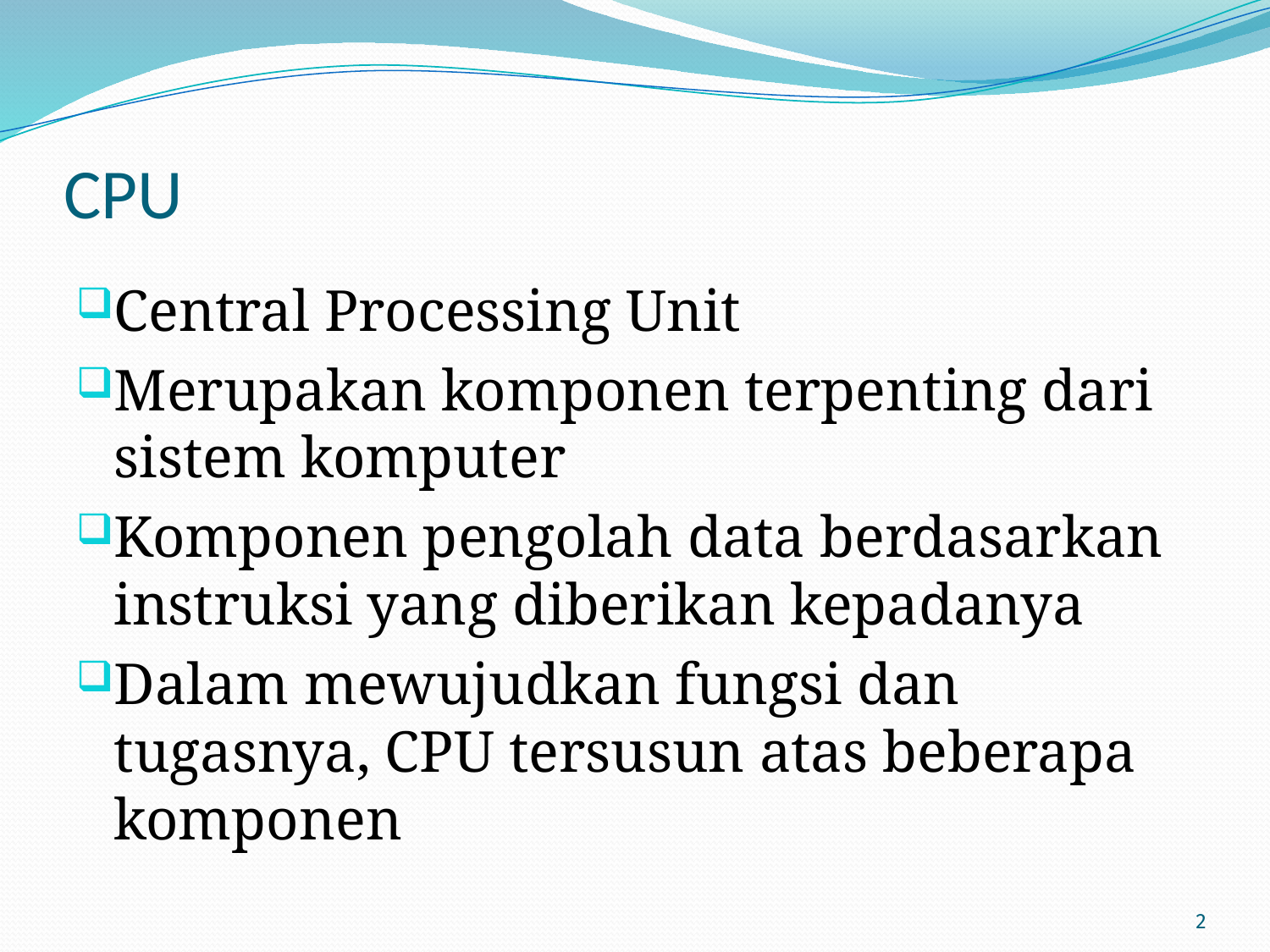

# CPU
Central Processing Unit
Merupakan komponen terpenting dari sistem komputer
Komponen pengolah data berdasarkan instruksi yang diberikan kepadanya
Dalam mewujudkan fungsi dan tugasnya, CPU tersusun atas beberapa komponen

2